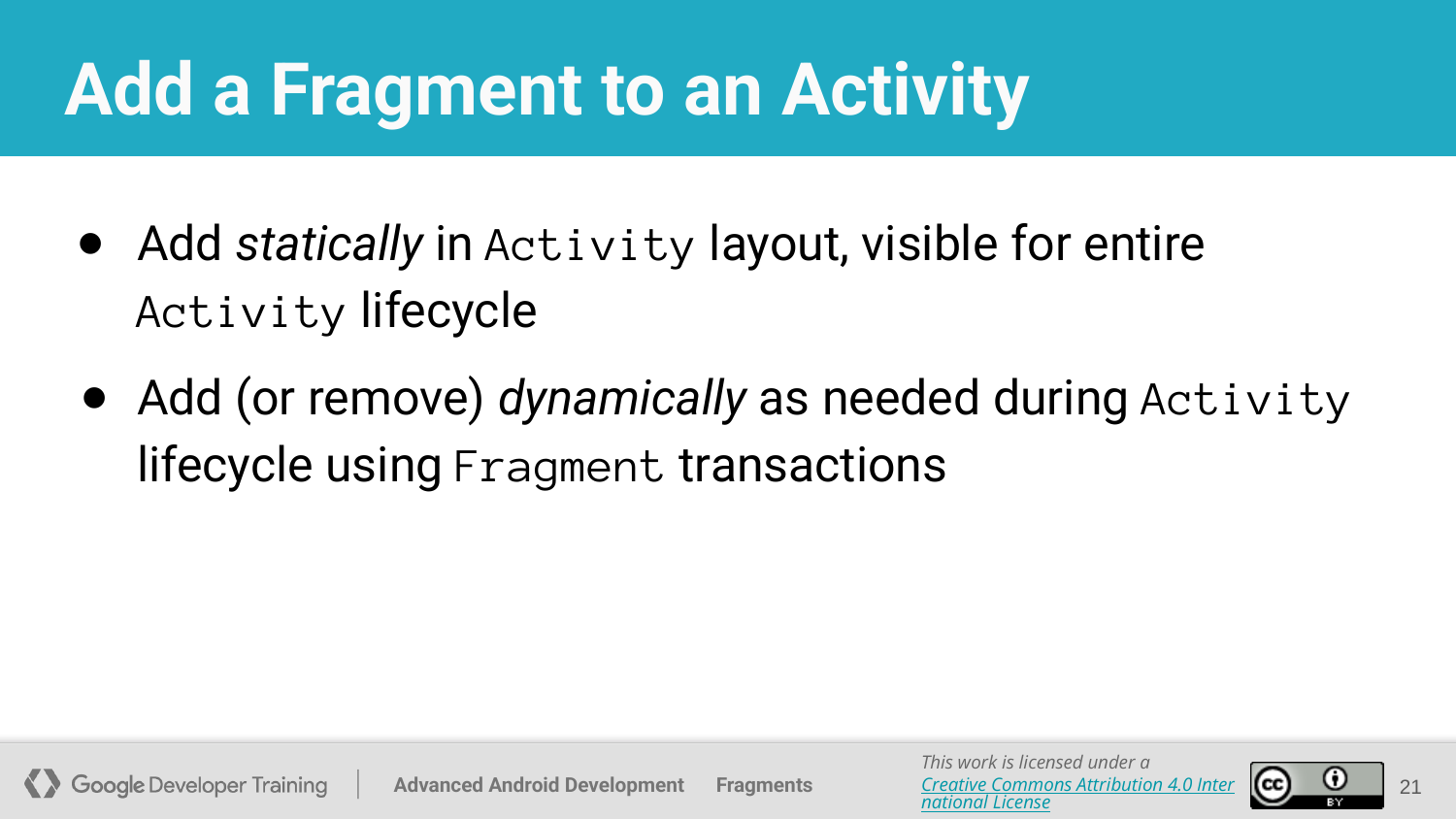

# Add a Fragment to an Activity
Add statically in Activity layout, visible for entire Activity lifecycle
Add (or remove) dynamically as needed during Activity lifecycle using Fragment transactions

21